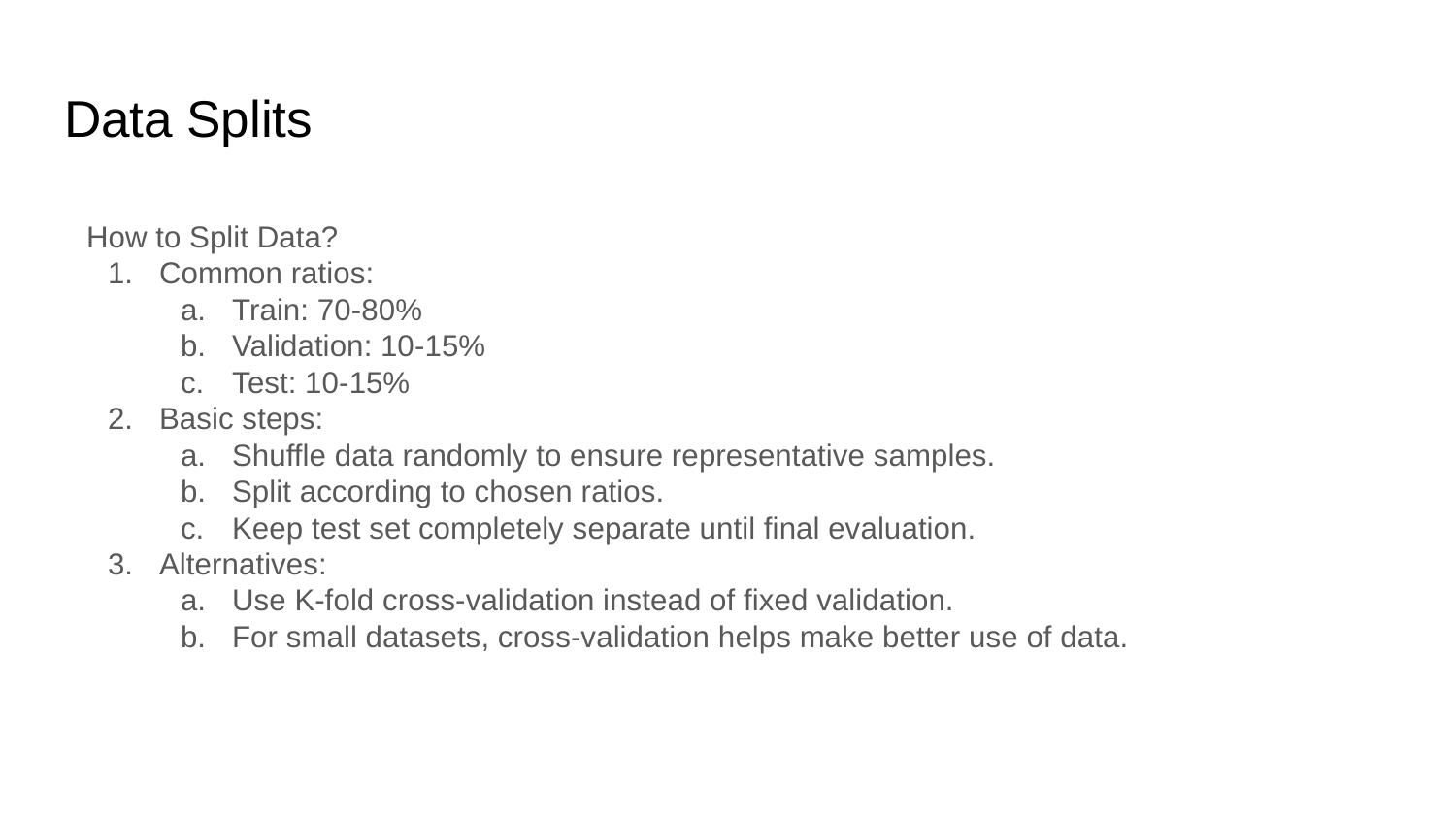

# Data Splits
How to Split Data?
Common ratios:
Train: 70-80%
Validation: 10-15%
Test: 10-15%
Basic steps:
Shuffle data randomly to ensure representative samples.
Split according to chosen ratios.
Keep test set completely separate until final evaluation.
Alternatives:
Use K-fold cross-validation instead of fixed validation.
For small datasets, cross-validation helps make better use of data.